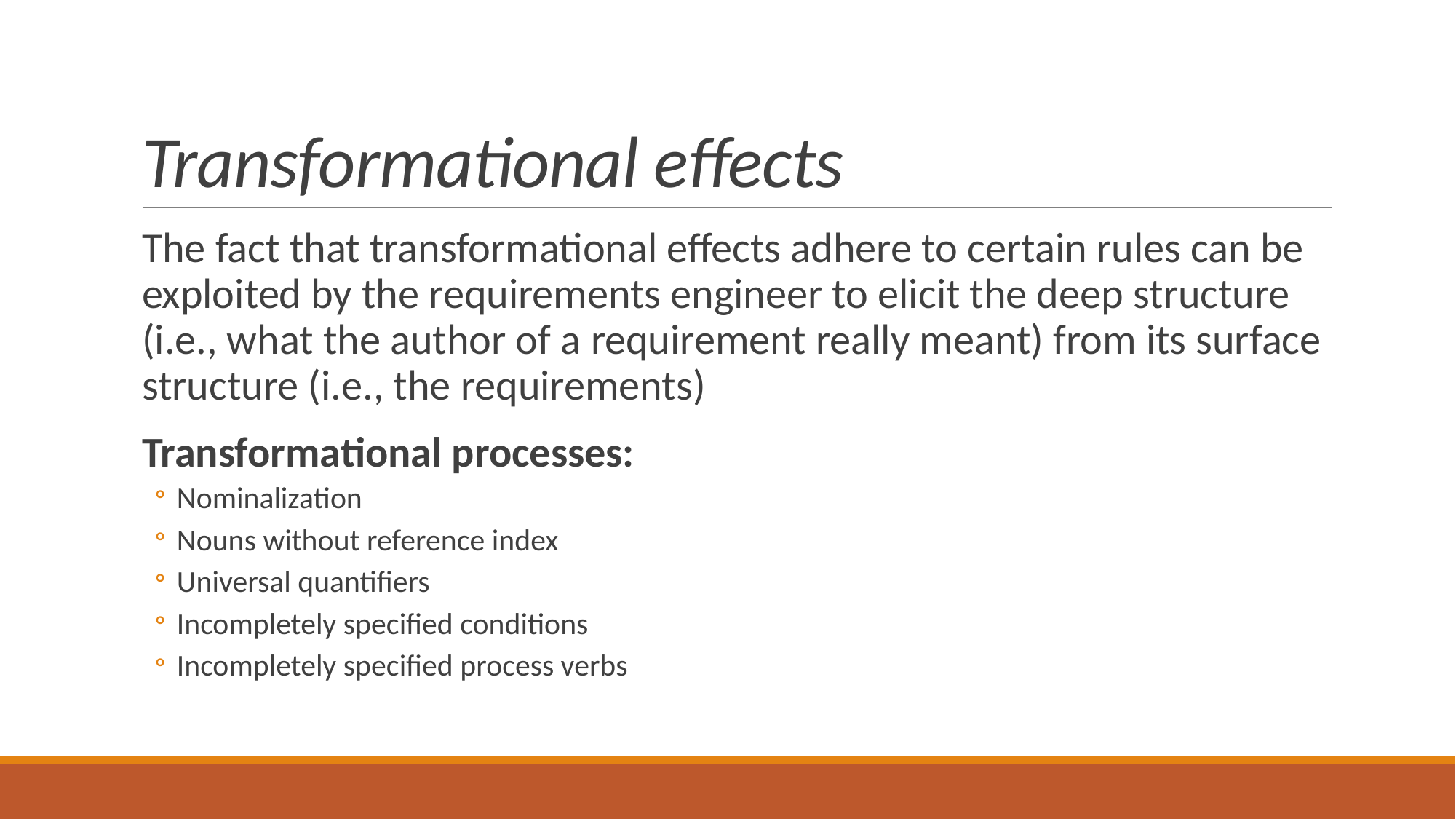

# Transformational effects
The fact that transformational effects adhere to certain rules can be exploited by the requirements engineer to elicit the deep structure (i.e., what the author of a requirement really meant) from its surface structure (i.e., the requirements)
Transformational processes:
Nominalization
Nouns without reference index
Universal quantifiers
Incompletely specified conditions
Incompletely specified process verbs